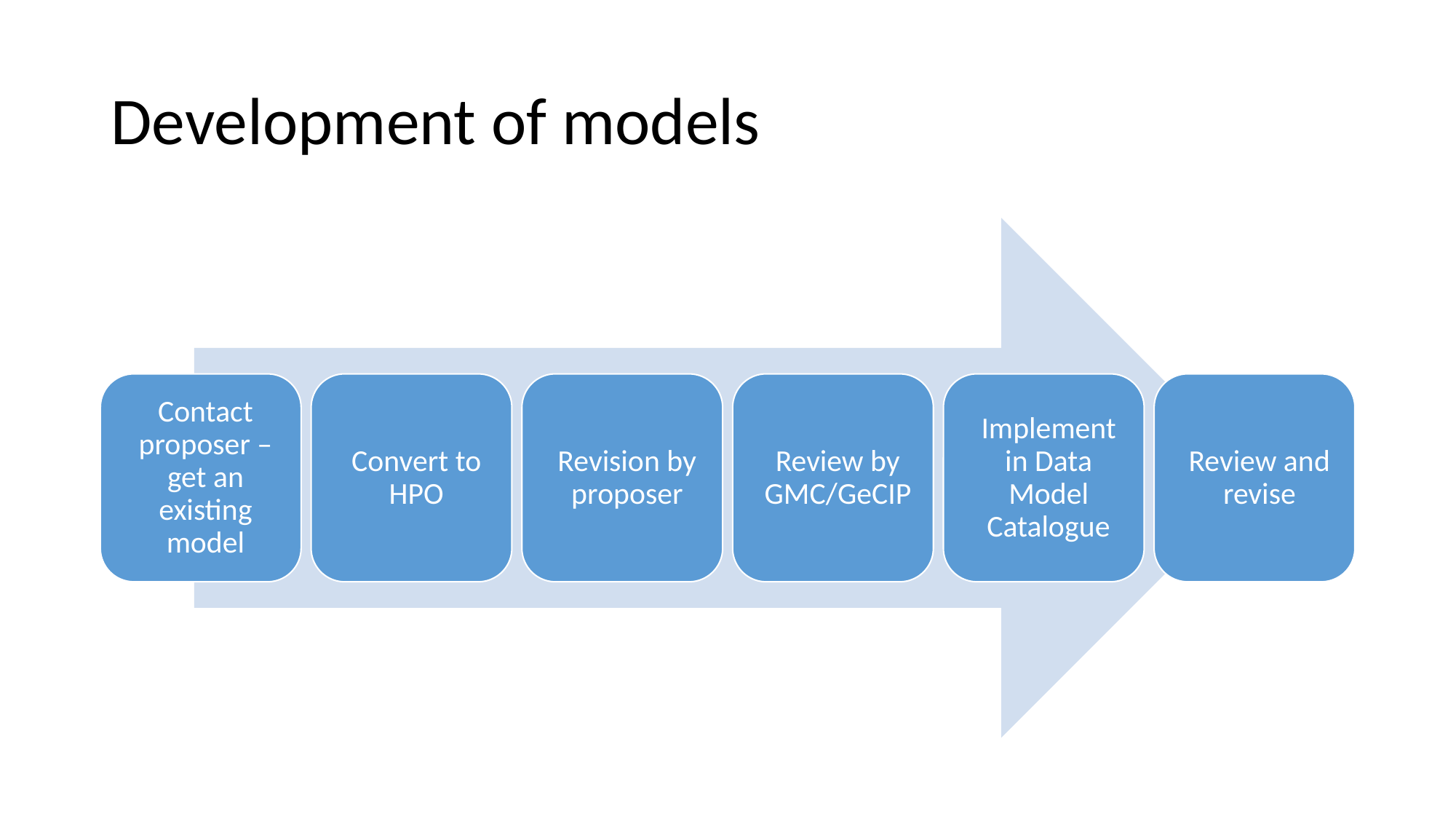

# Development of models
Contact proposer – get an existing model
Convert to HPO
Revision by proposer
Review by GMC/GeCIP
Implement in Data Model Catalogue
Review and revise